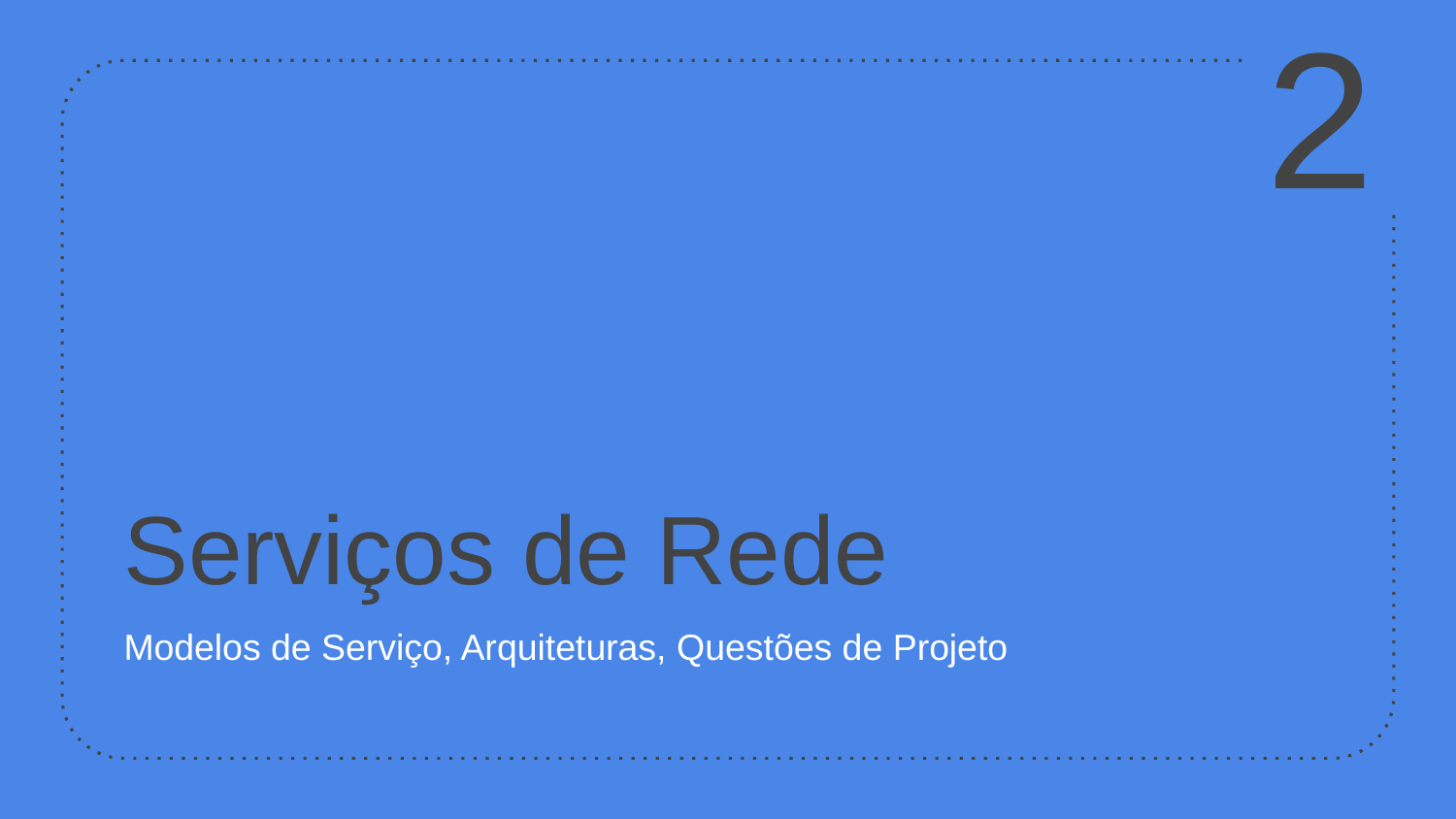

2
# Serviços de Rede
Modelos de Serviço, Arquiteturas, Questões de Projeto